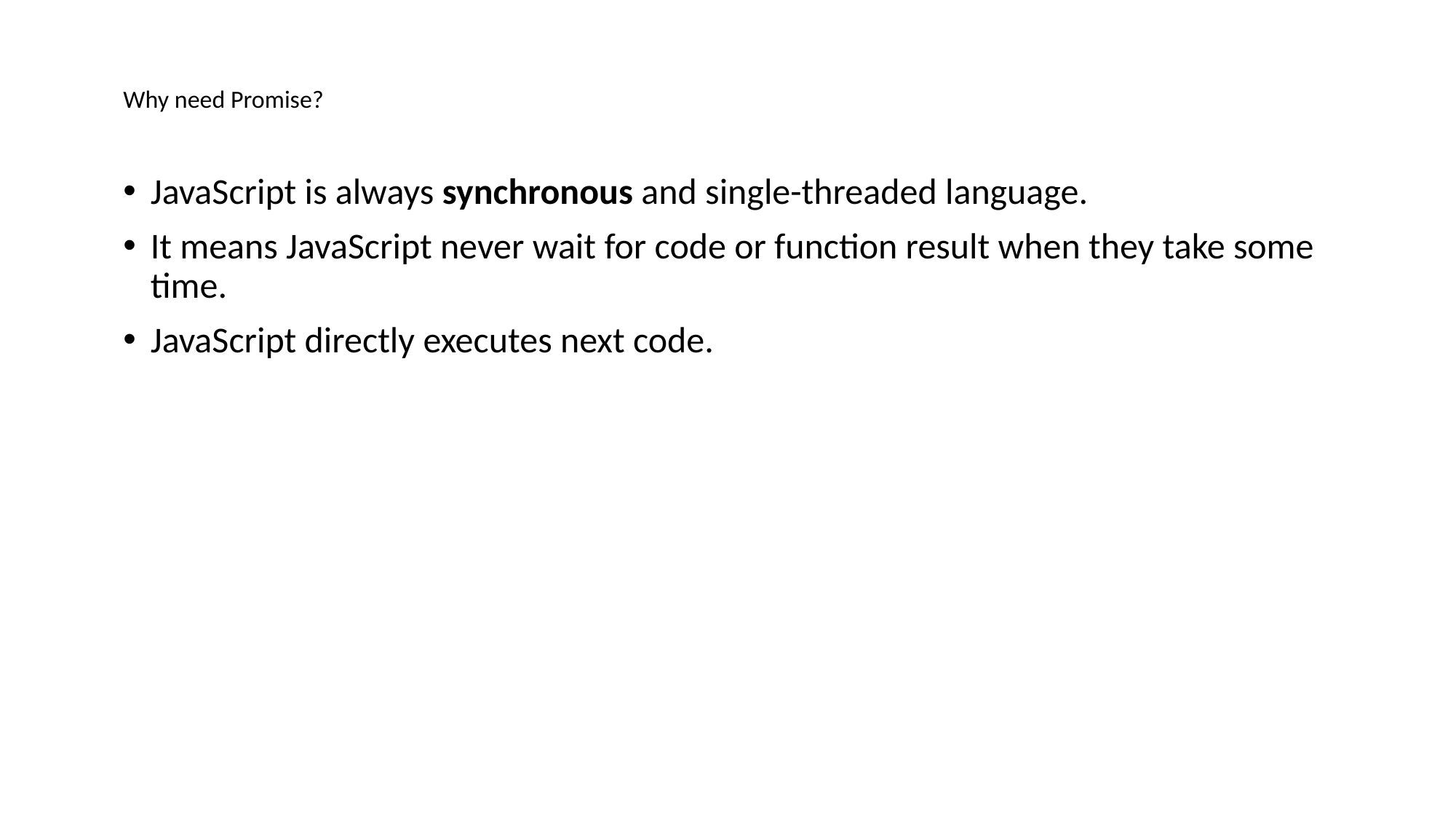

# Why need Promise?
JavaScript is always synchronous and single-threaded language.
It means JavaScript never wait for code or function result when they take some time.
JavaScript directly executes next code.